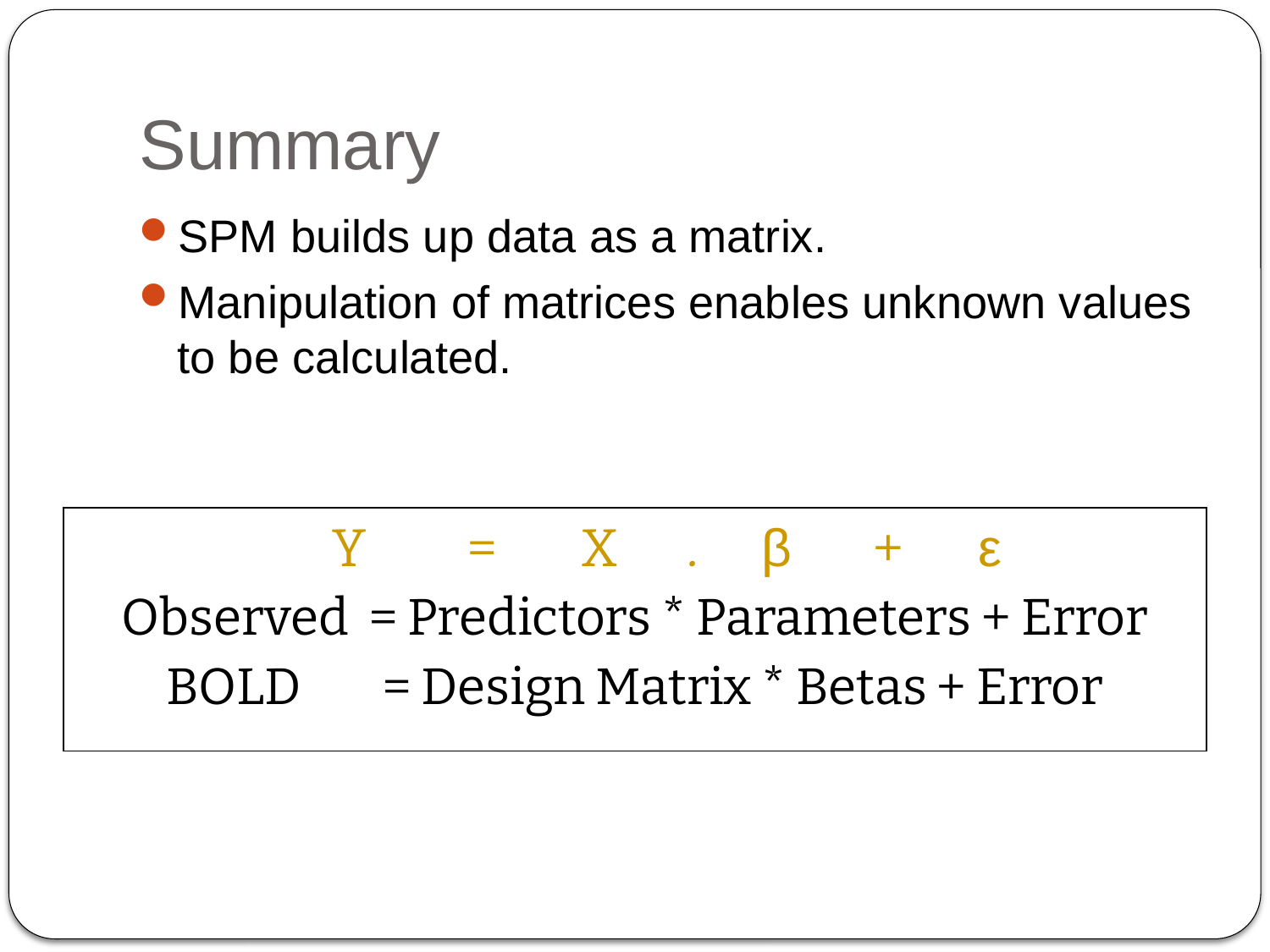

# Summary
SPM builds up data as a matrix.
Manipulation of matrices enables unknown values to be calculated.

Y          =        X       .      β        +       ε
Observed  = Predictors * Parameters + Error
BOLD        = Design Matrix * Betas + Error